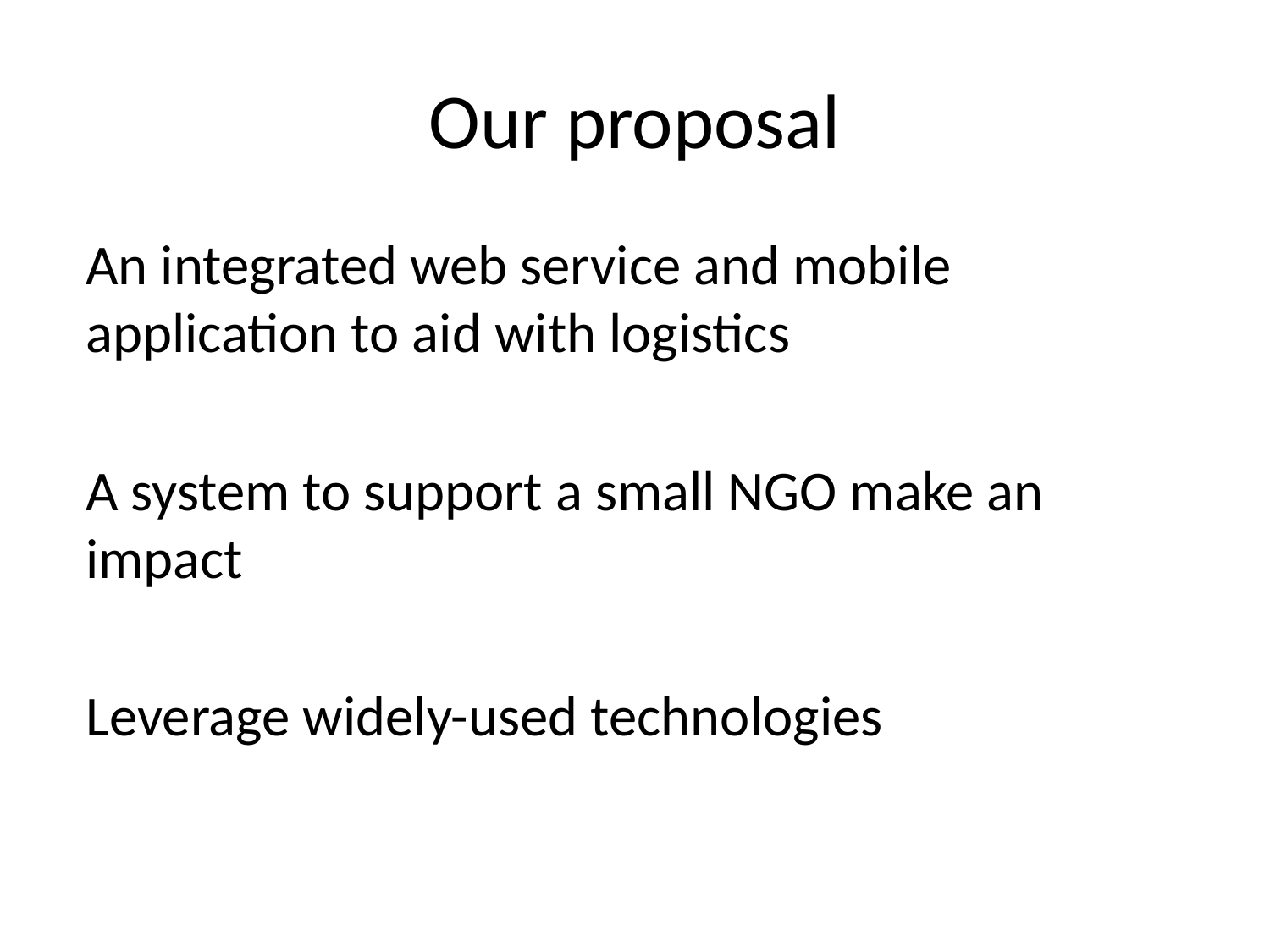

# Our proposal
An integrated web service and mobile application to aid with logistics

A system to support a small NGO make an impact

Leverage widely-used technologies